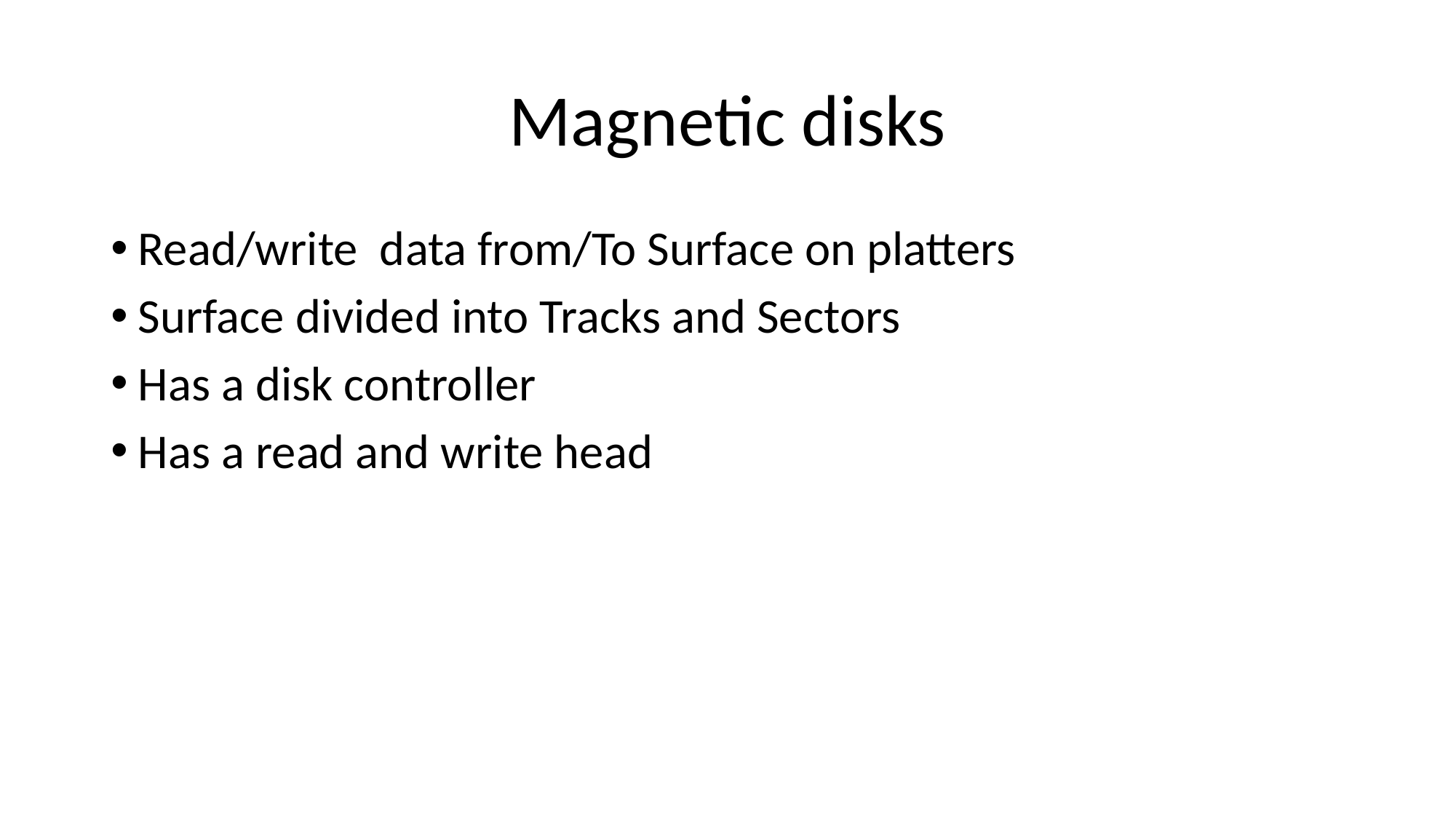

# Magnetic disks
Read/write  data from/To Surface on platters
Surface divided into Tracks and Sectors
Has a disk controller
Has a read and write head